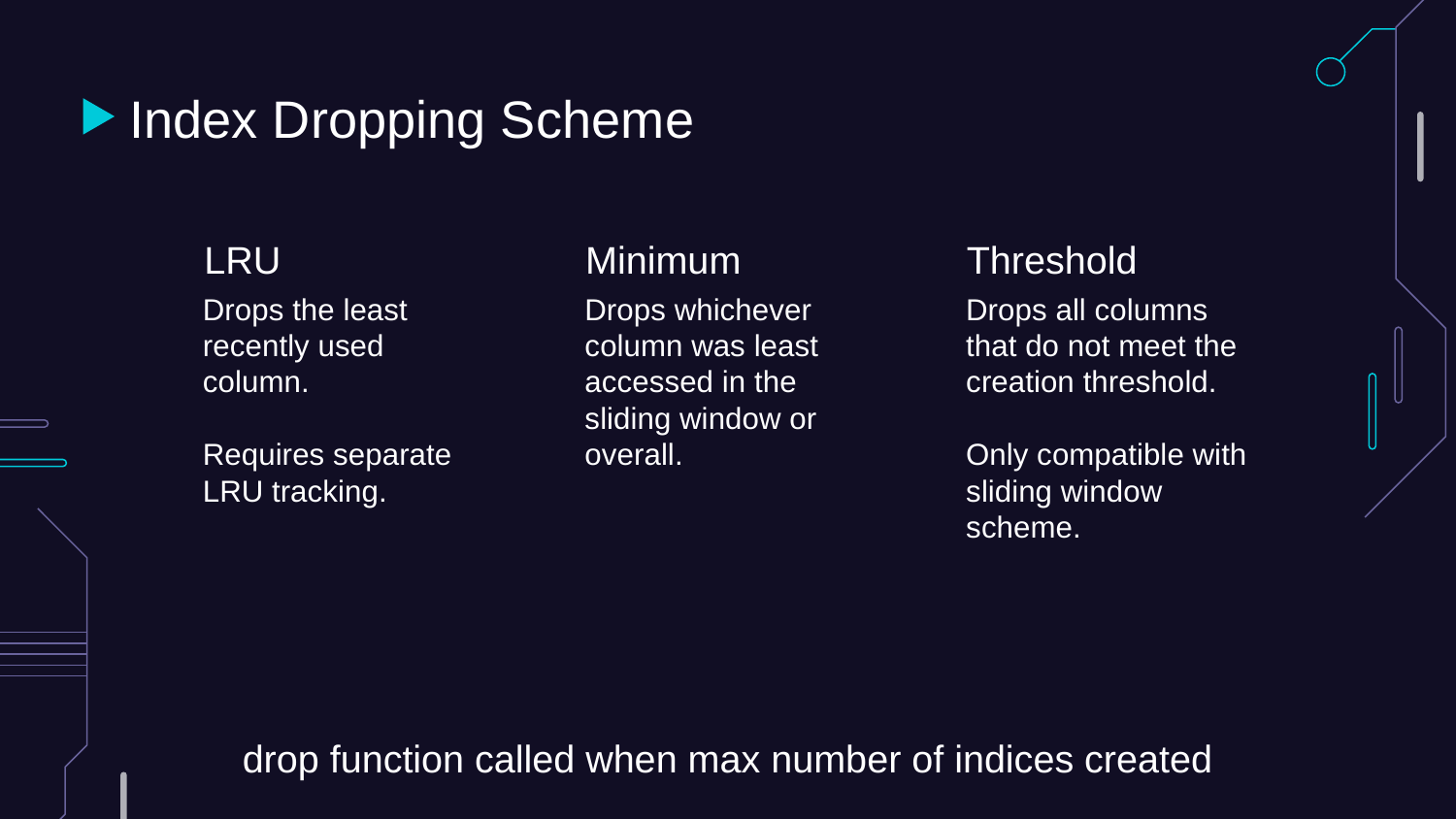

# Index Dropping Scheme
LRU
Minimum
Threshold
Drops the least recently used column.

Requires separate LRU tracking.
Drops whichever column was least accessed in the sliding window or overall.
Drops all columns that do not meet the creation threshold.

Only compatible with sliding window scheme.
drop function called when max number of indices created